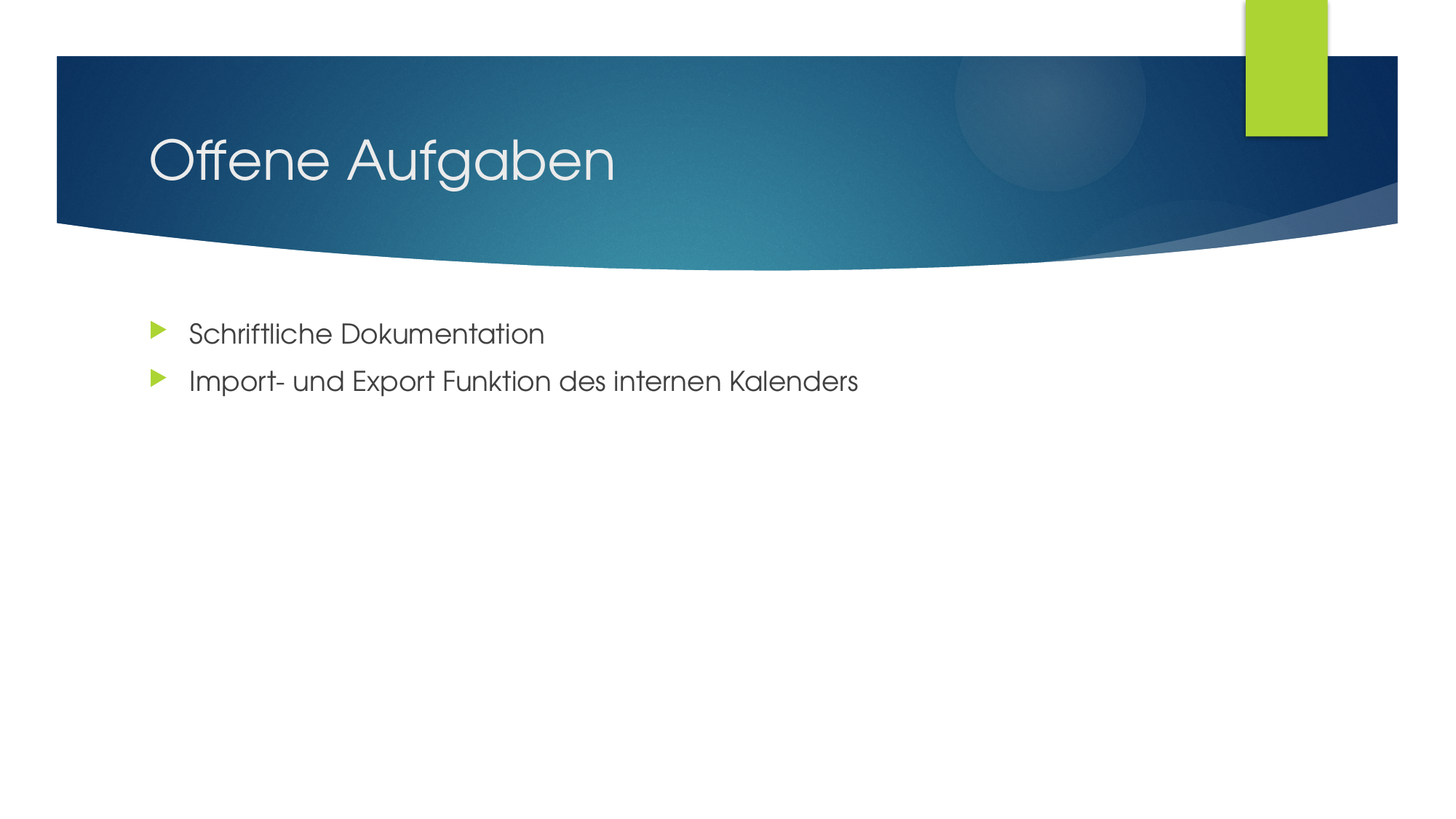

# Offene Aufgaben
Schriftliche Dokumentation
Import- und Export Funktion des internen Kalenders